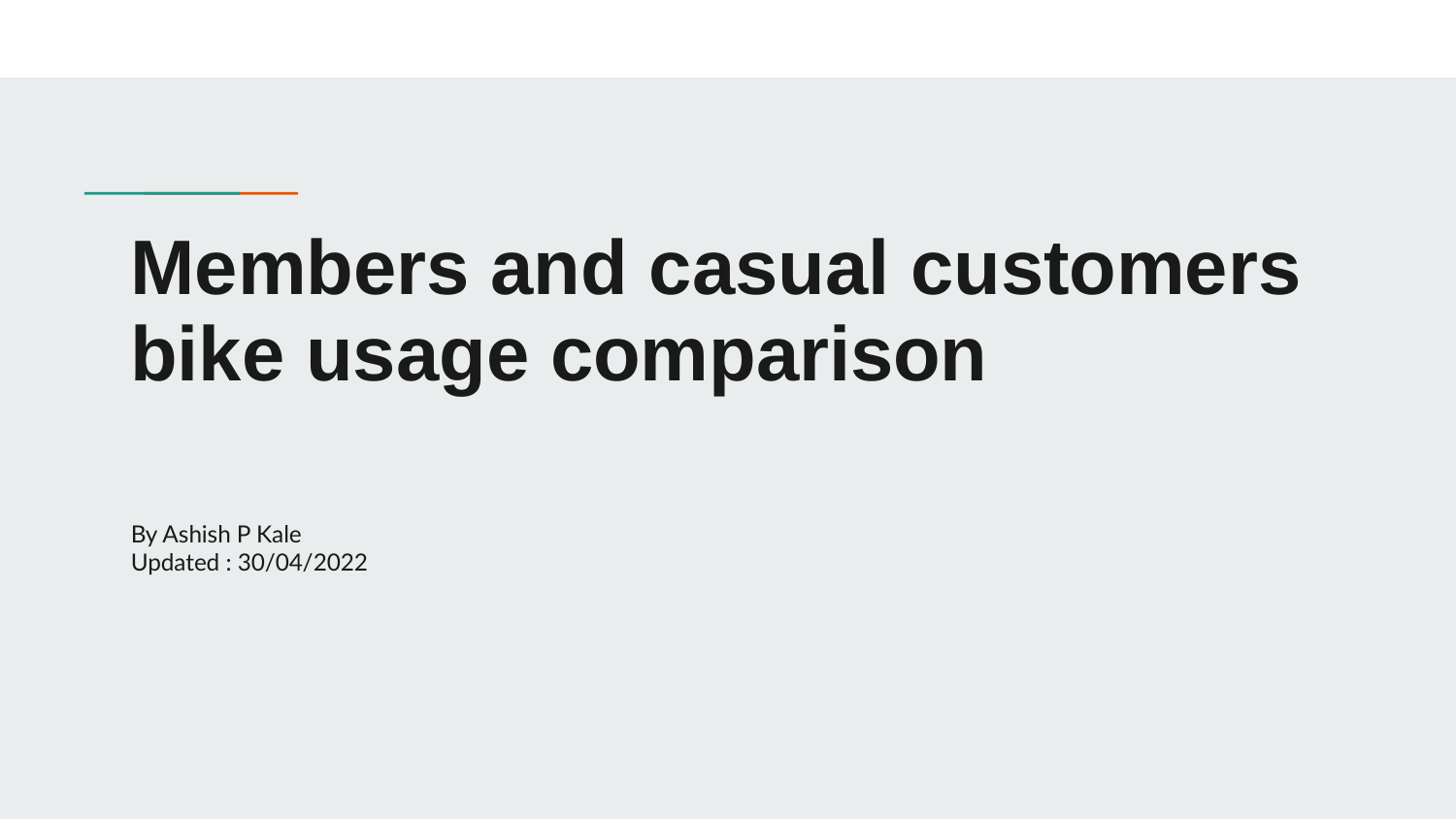

# Members and casual customers bike usage comparison
By Ashish P Kale
Updated : 30/04/2022